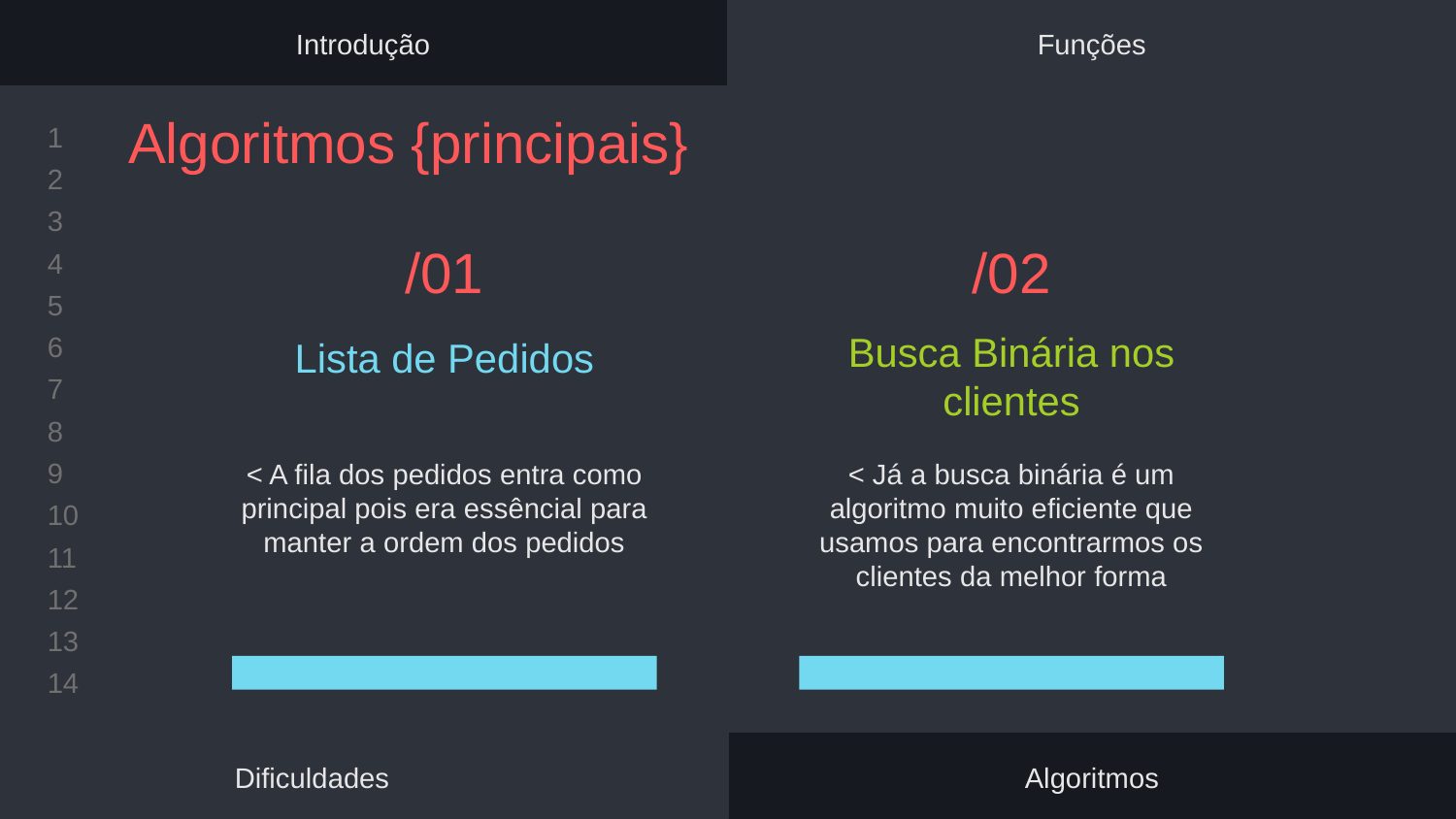

Introdução
Funções
# Algoritmos {principais}
/01
/02
Lista de Pedidos
Busca Binária nos clientes
< A fila dos pedidos entra como principal pois era essêncial para manter a ordem dos pedidos
< Já a busca binária é um algoritmo muito eficiente que usamos para encontrarmos os clientes da melhor forma

Algoritmos
Dificuldades